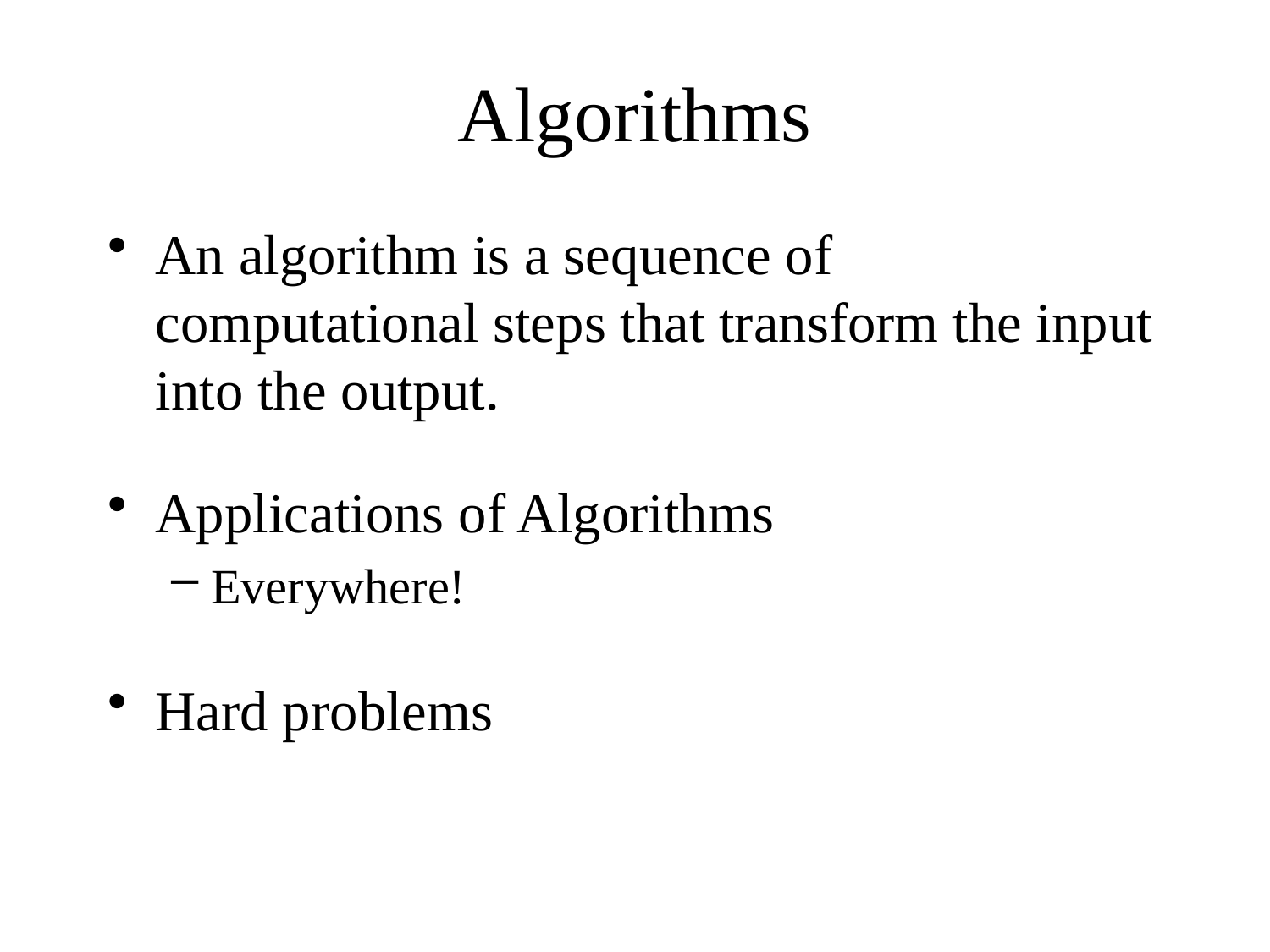

# Algorithms
An algorithm is a sequence of computational steps that transform the input into the output.

Applications of Algorithms
Everywhere!

Hard problems

7